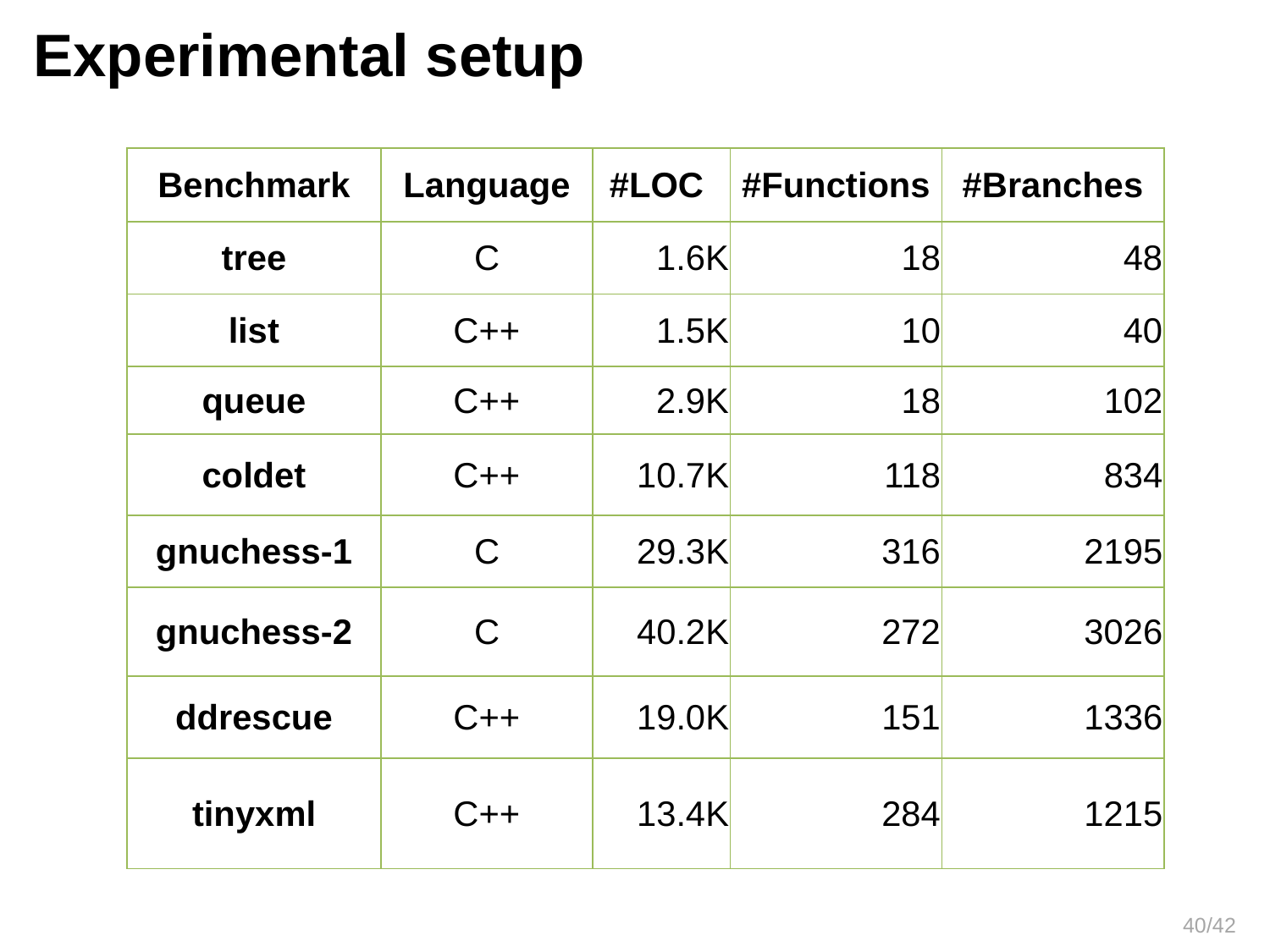

Experimental setup
| Benchmark | Language | #LOC | #Functions | #Branches |
| --- | --- | --- | --- | --- |
| tree | C | 1.6K | 18 | 48 |
| list | C++ | 1.5K | 10 | 40 |
| queue | C++ | 2.9K | 18 | 102 |
| coldet | C++ | 10.7K | 118 | 834 |
| gnuchess-1 | C | 29.3K | 316 | 2195 |
| gnuchess-2 | C | 40.2K | 272 | 3026 |
| ddrescue | C++ | 19.0K | 151 | 1336 |
| tinyxml | C++ | 13.4K | 284 | 1215 |
40/42